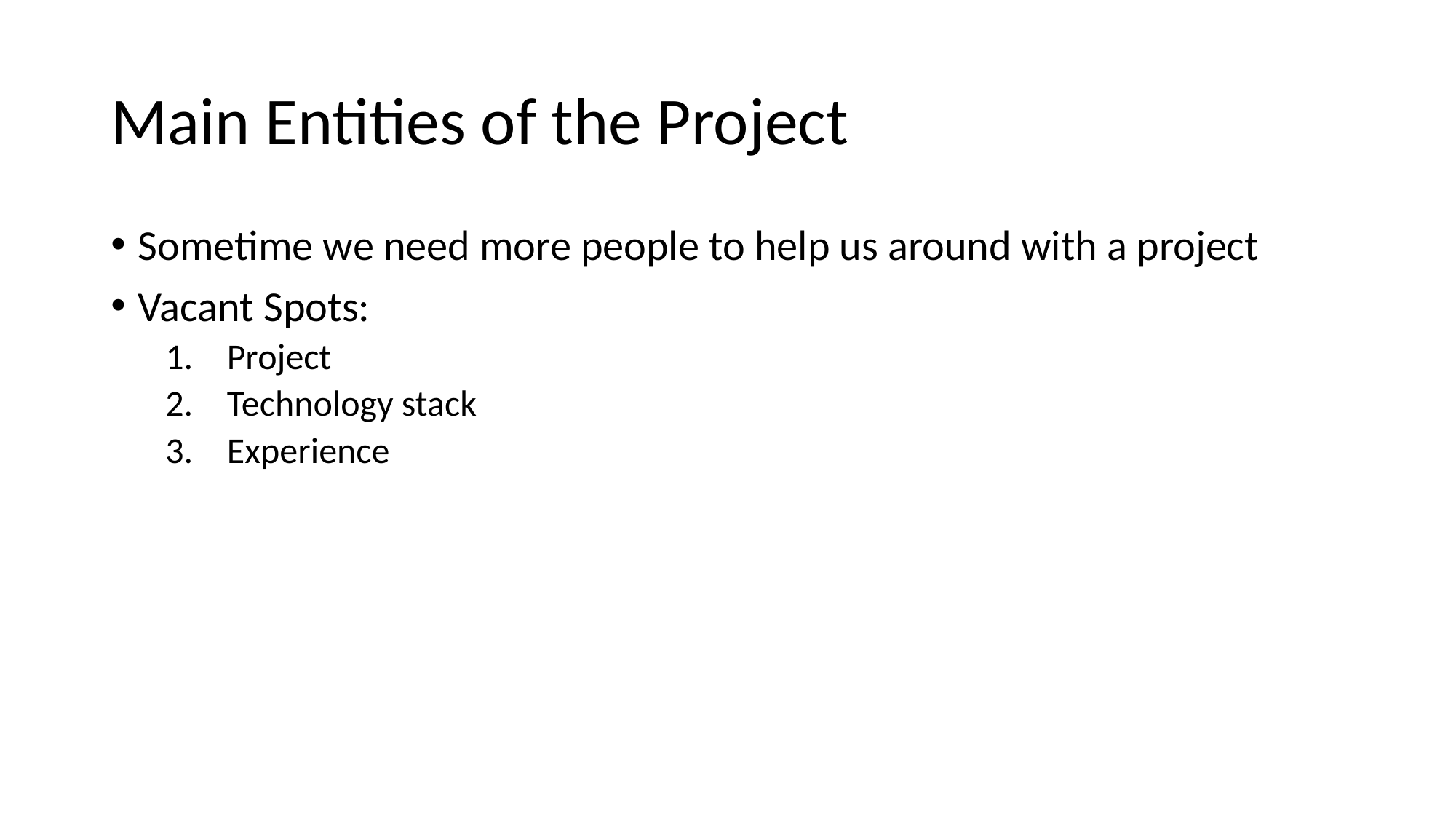

# Main Entities of the Project
Sometime we need more people to help us around with a project
Vacant Spots:
Project
Technology stack
Experience